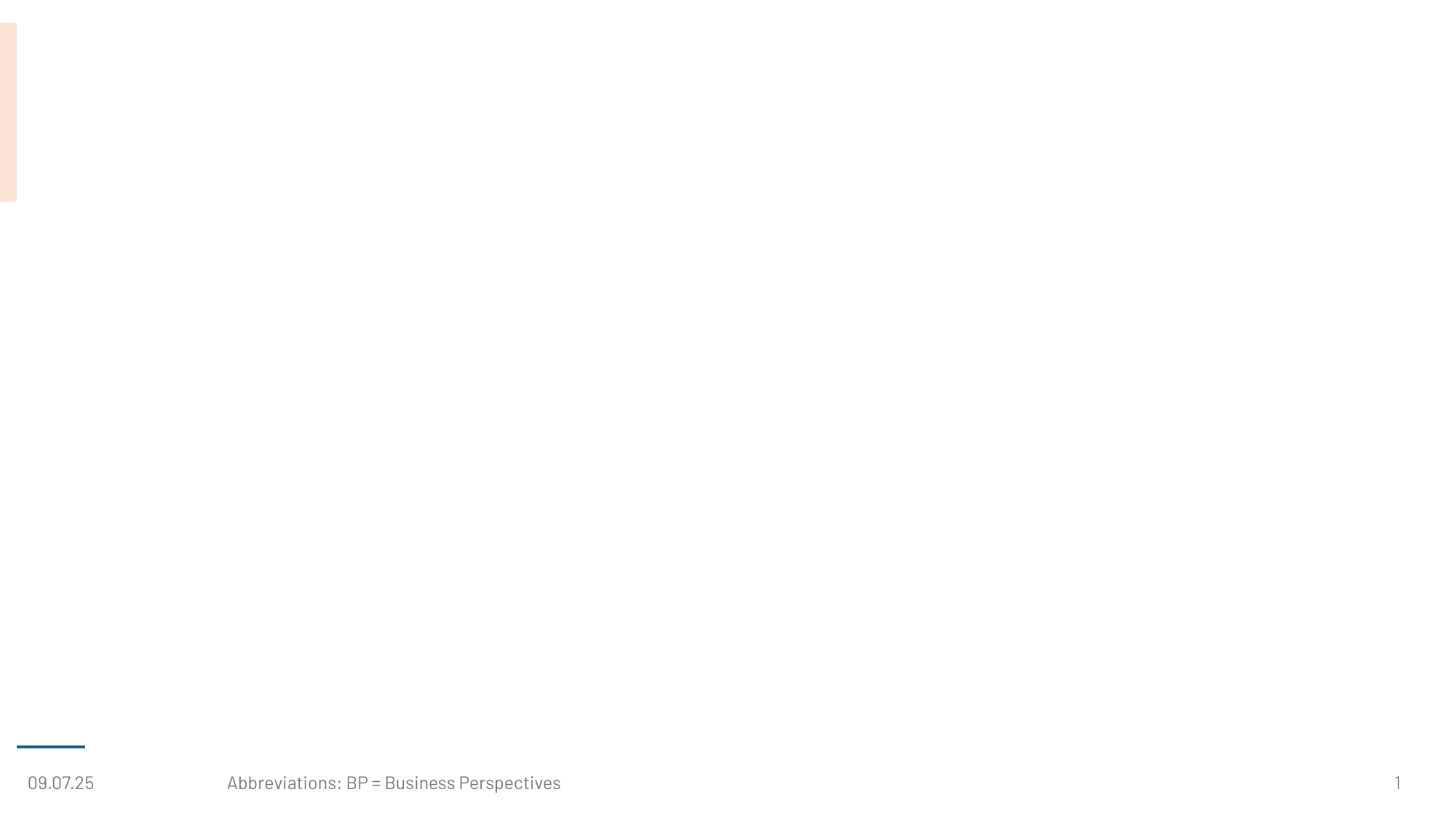

#

09.07.25
Abbreviations: BP = Business Perspectives
1